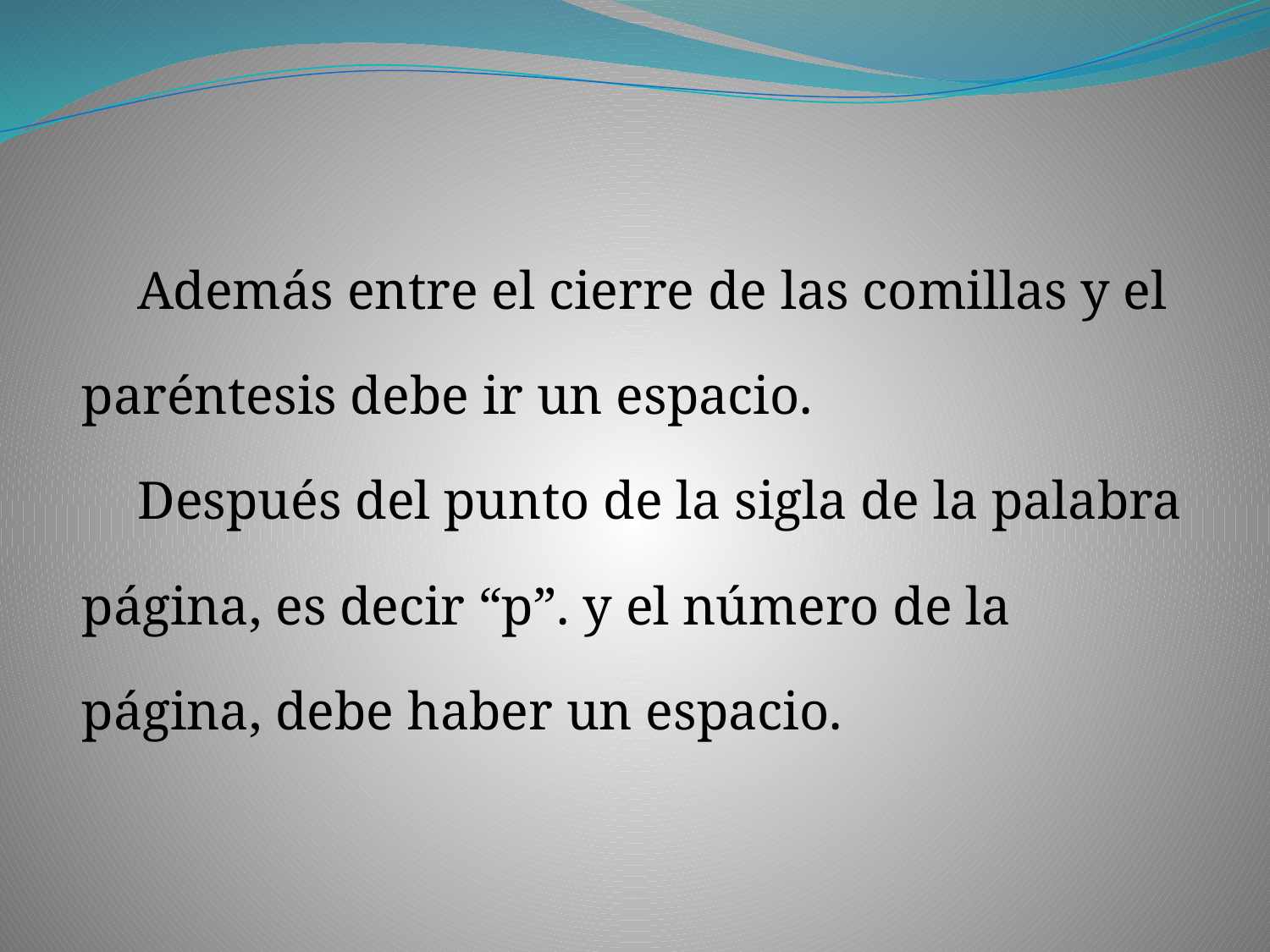

Además entre el cierre de las comillas y el paréntesis debe ir un espacio.
Después del punto de la sigla de la palabra página, es decir “p”. y el número de la página, debe haber un espacio.